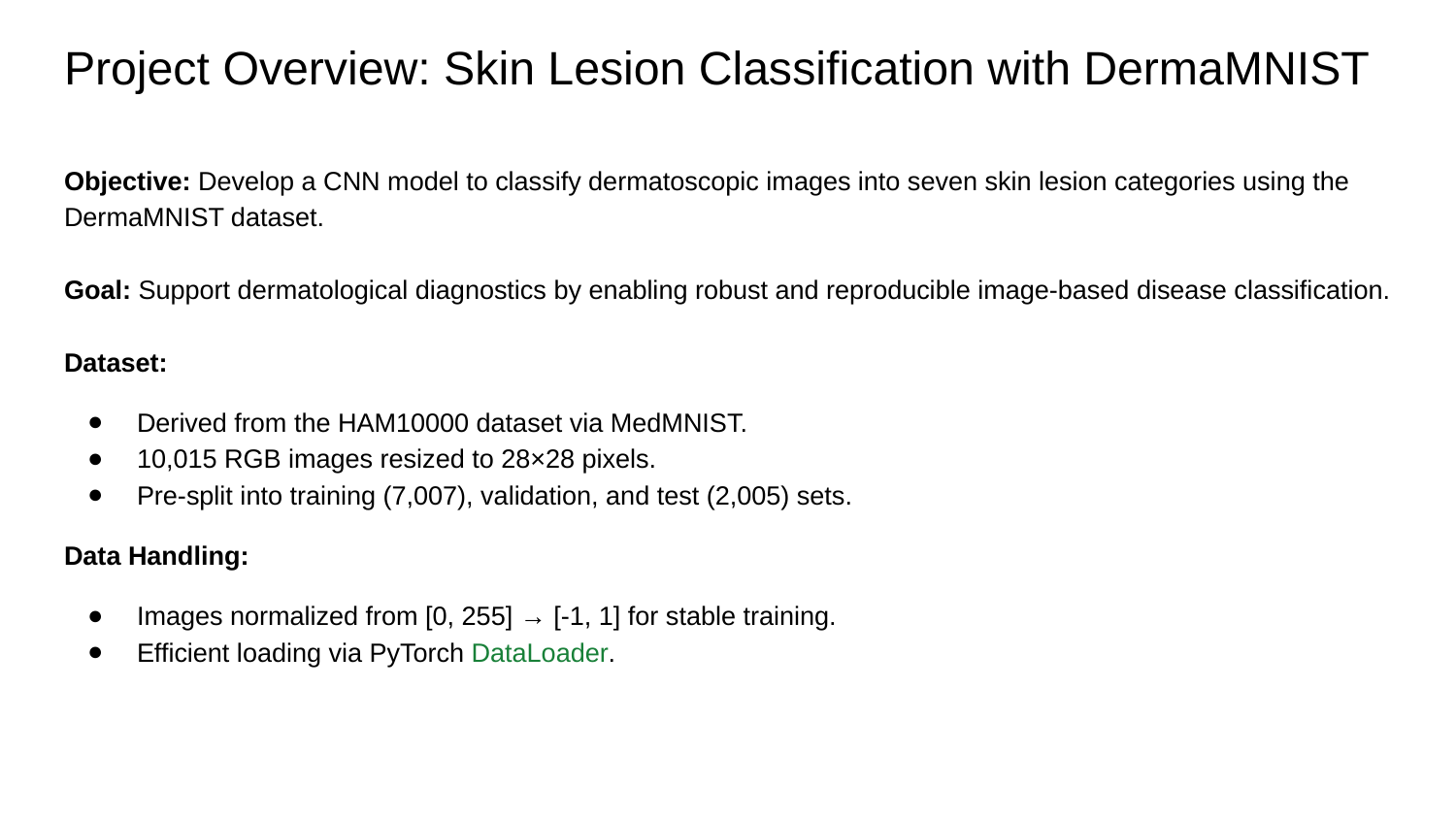

# Project Overview: Skin Lesion Classification with DermaMNIST
Objective: Develop a CNN model to classify dermatoscopic images into seven skin lesion categories using the DermaMNIST dataset.

Goal: Support dermatological diagnostics by enabling robust and reproducible image-based disease classification.

Dataset:
Derived from the HAM10000 dataset via MedMNIST.
10,015 RGB images resized to 28×28 pixels.
Pre-split into training (7,007), validation, and test (2,005) sets.
Data Handling:
Images normalized from [0, 255] → [-1, 1] for stable training.
Efficient loading via PyTorch DataLoader.